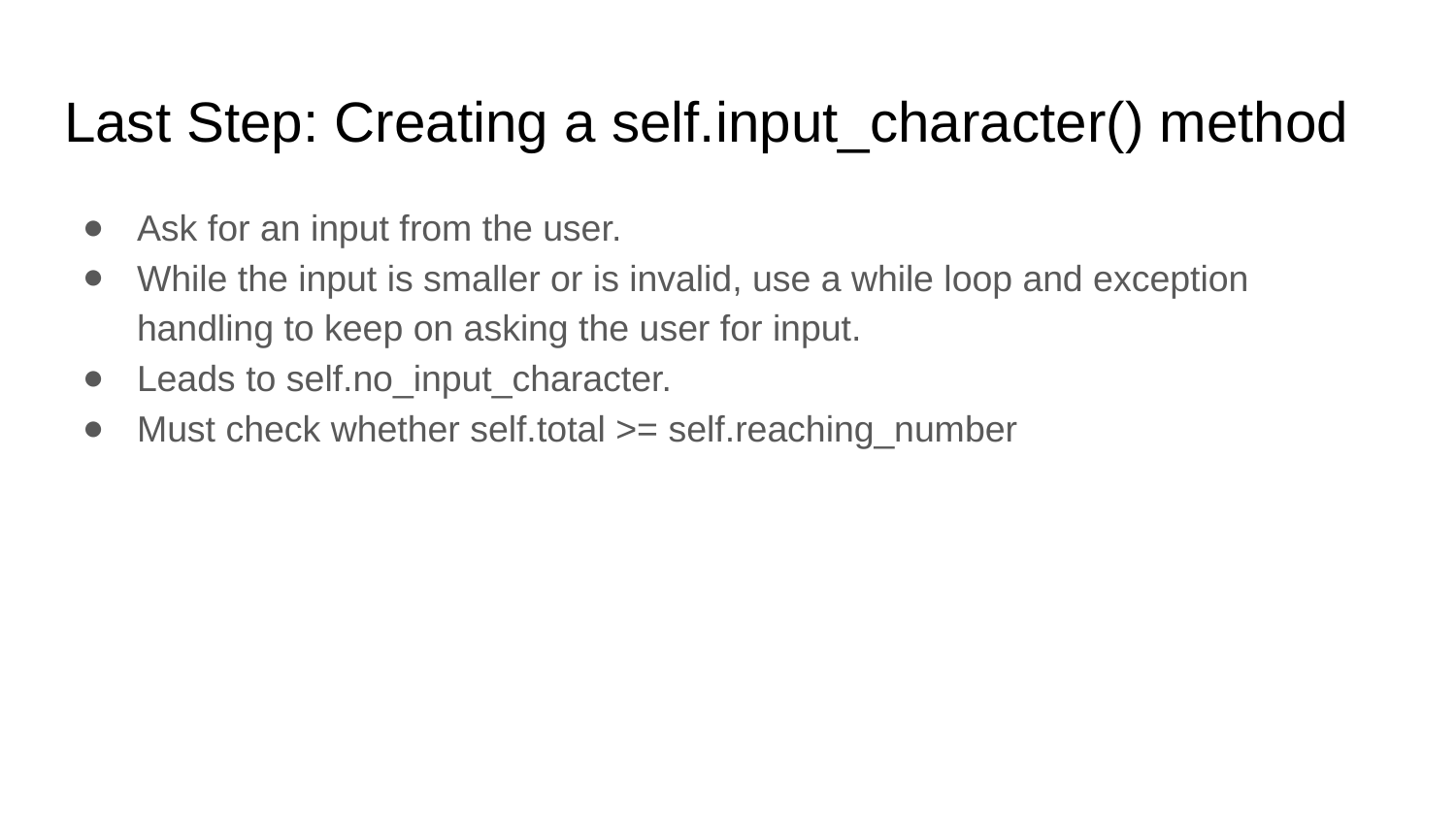

# Last Step: Creating a self.input_character() method
Ask for an input from the user.
While the input is smaller or is invalid, use a while loop and exception handling to keep on asking the user for input.
Leads to self.no_input_character.
Must check whether self.total >= self.reaching_number